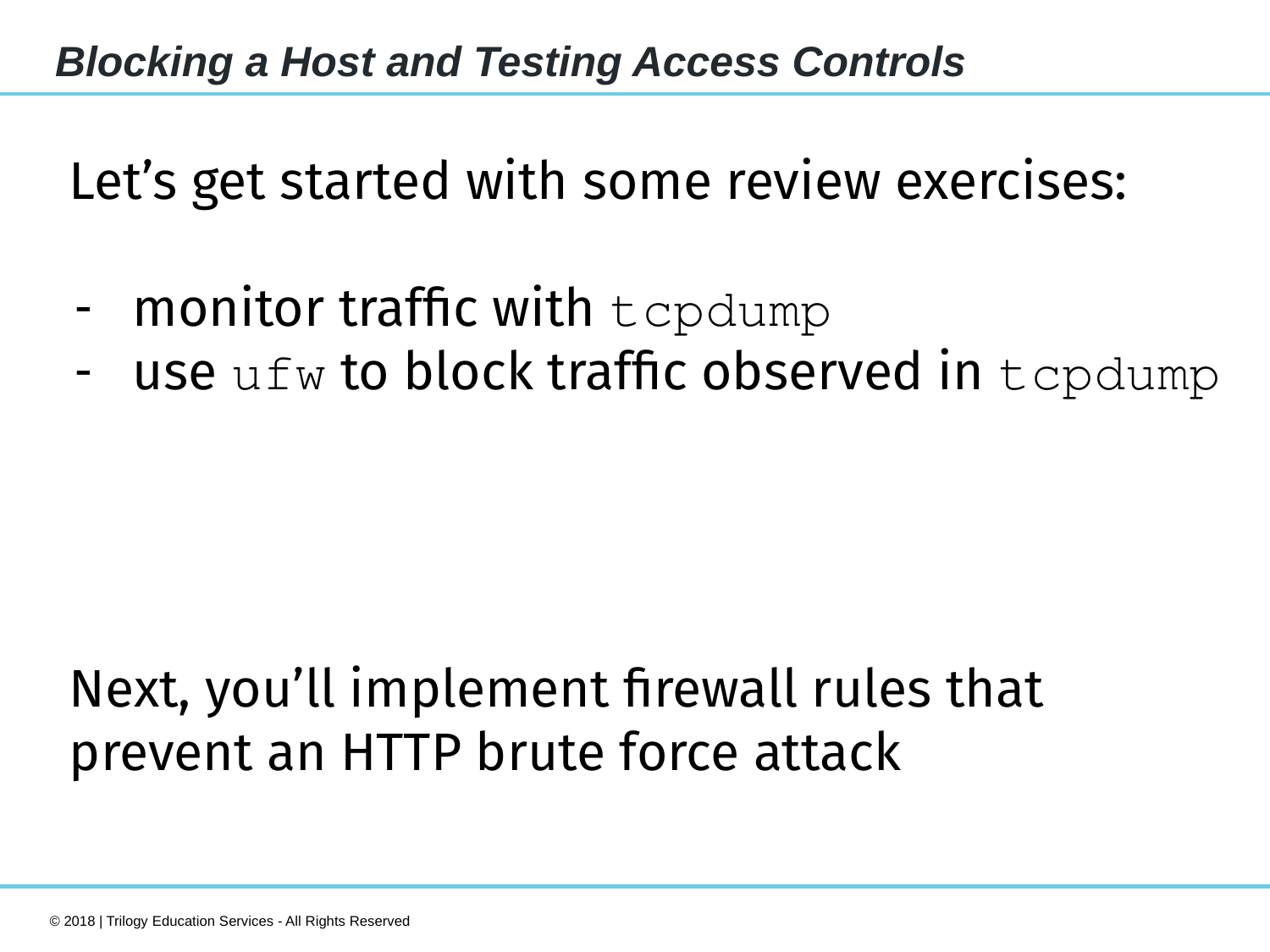

# Blocking a Host and Testing Access Controls

Let’s get started with some review exercises:

monitor traffic with tcpdump
use ufw to block traffic observed in tcpdump

Next, you’ll implement firewall rules that prevent an HTTP brute force attack